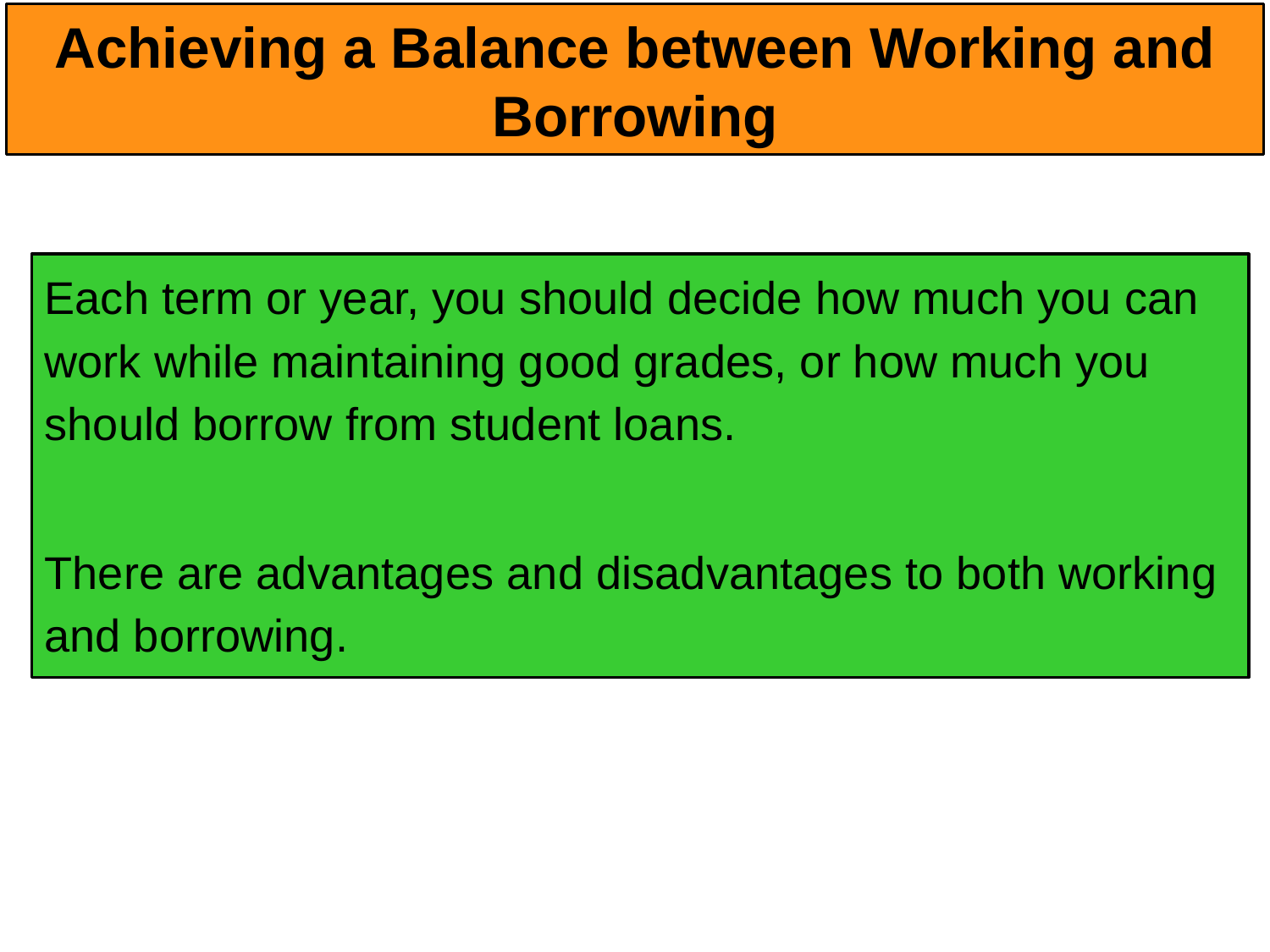

# Achieving a Balance between Working and Borrowing
Each term or year, you should decide how much you can work while maintaining good grades, or how much you should borrow from student loans.

There are advantages and disadvantages to both working and borrowing.